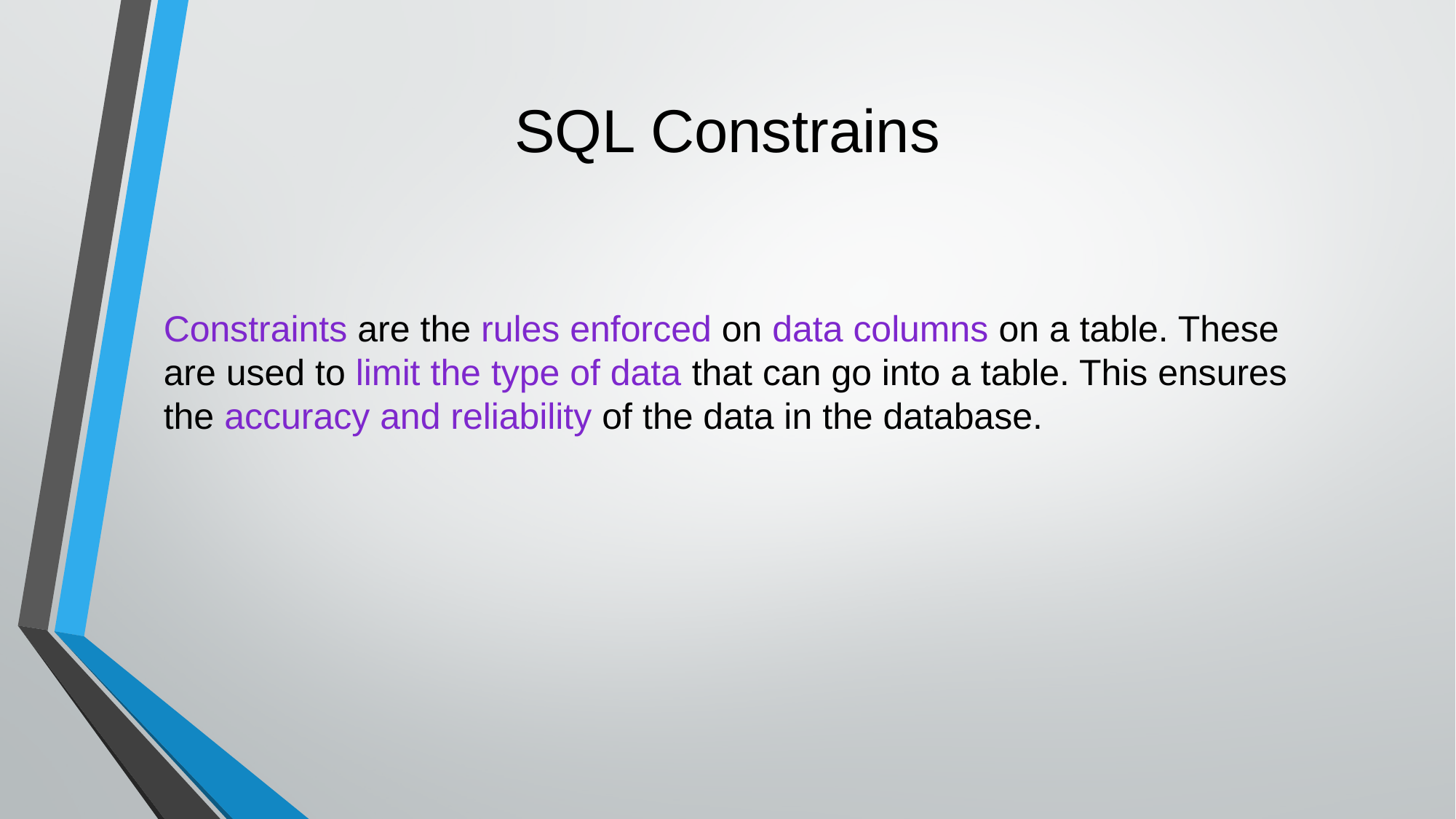

# SQL Constrains
Constraints are the rules enforced on data columns on a table. These are used to limit the type of data that can go into a table. This ensures the accuracy and reliability of the data in the database.